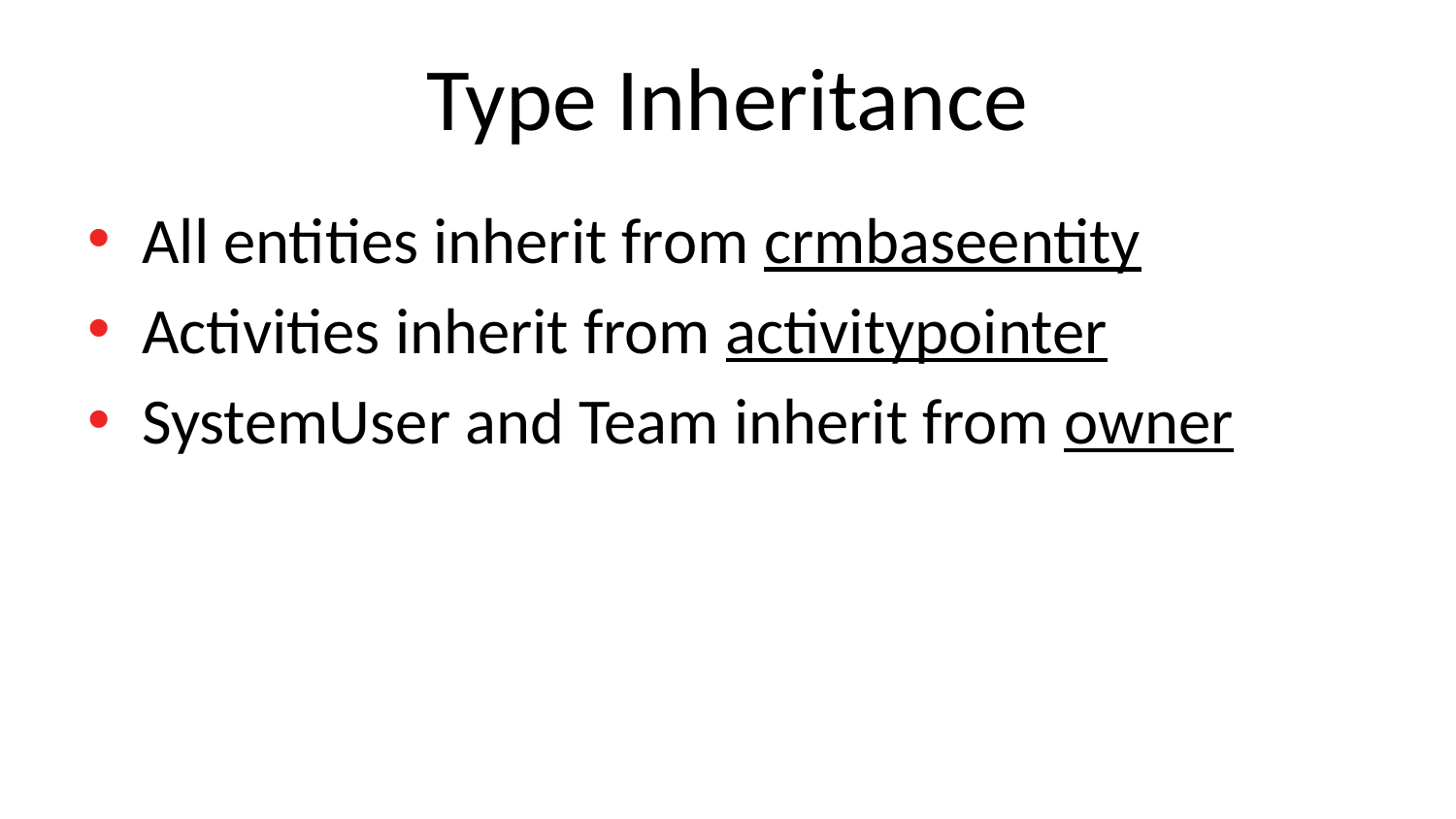

# Type Inheritance
All entities inherit from crmbaseentity
Activities inherit from activitypointer
SystemUser and Team inherit from owner